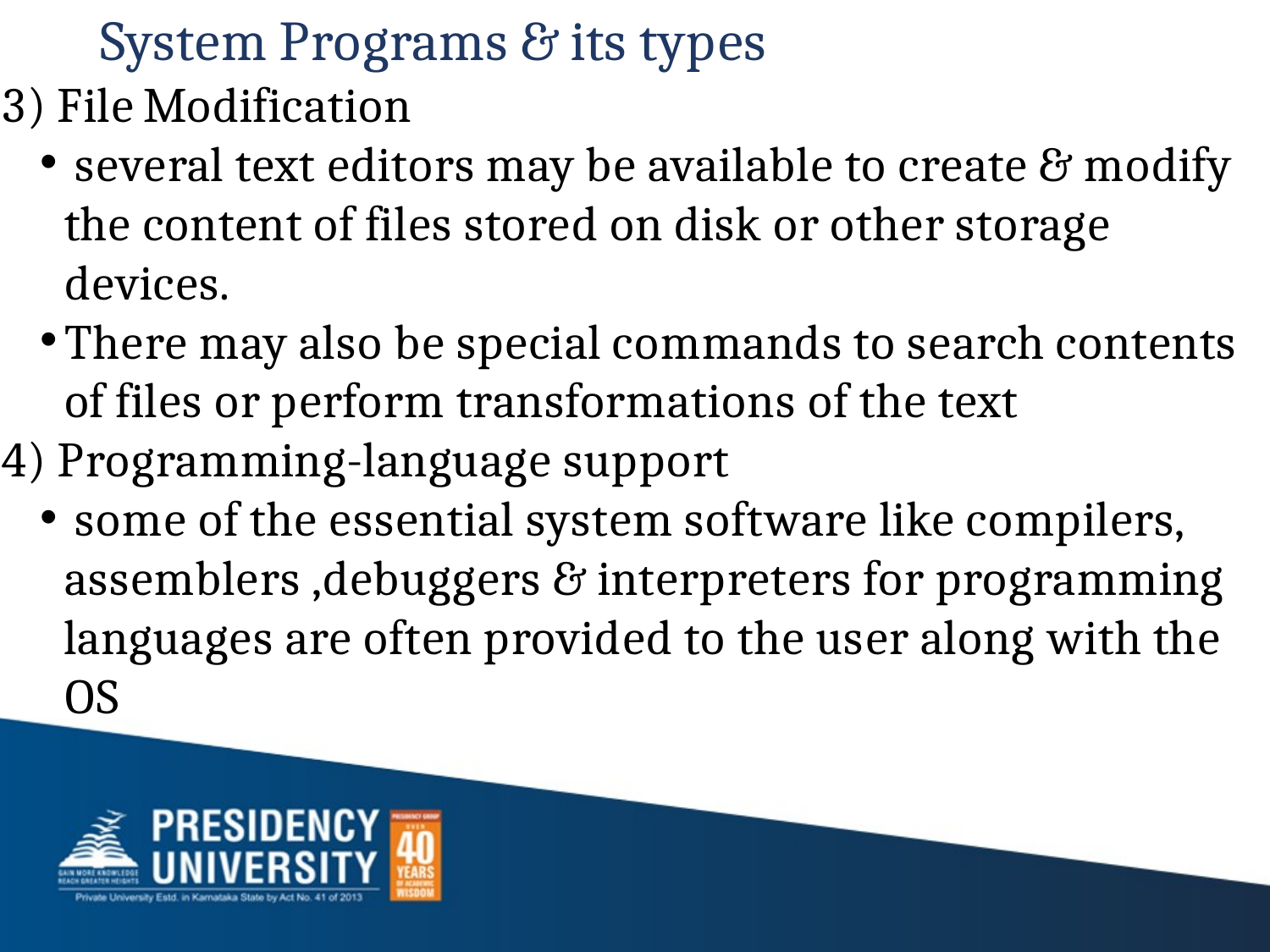

# System Programs & its types
3) File Modification
 several text editors may be available to create & modify the content of files stored on disk or other storage devices.
There may also be special commands to search contents of files or perform transformations of the text
4) Programming-language support
 some of the essential system software like compilers, assemblers ,debuggers & interpreters for programming languages are often provided to the user along with the OS